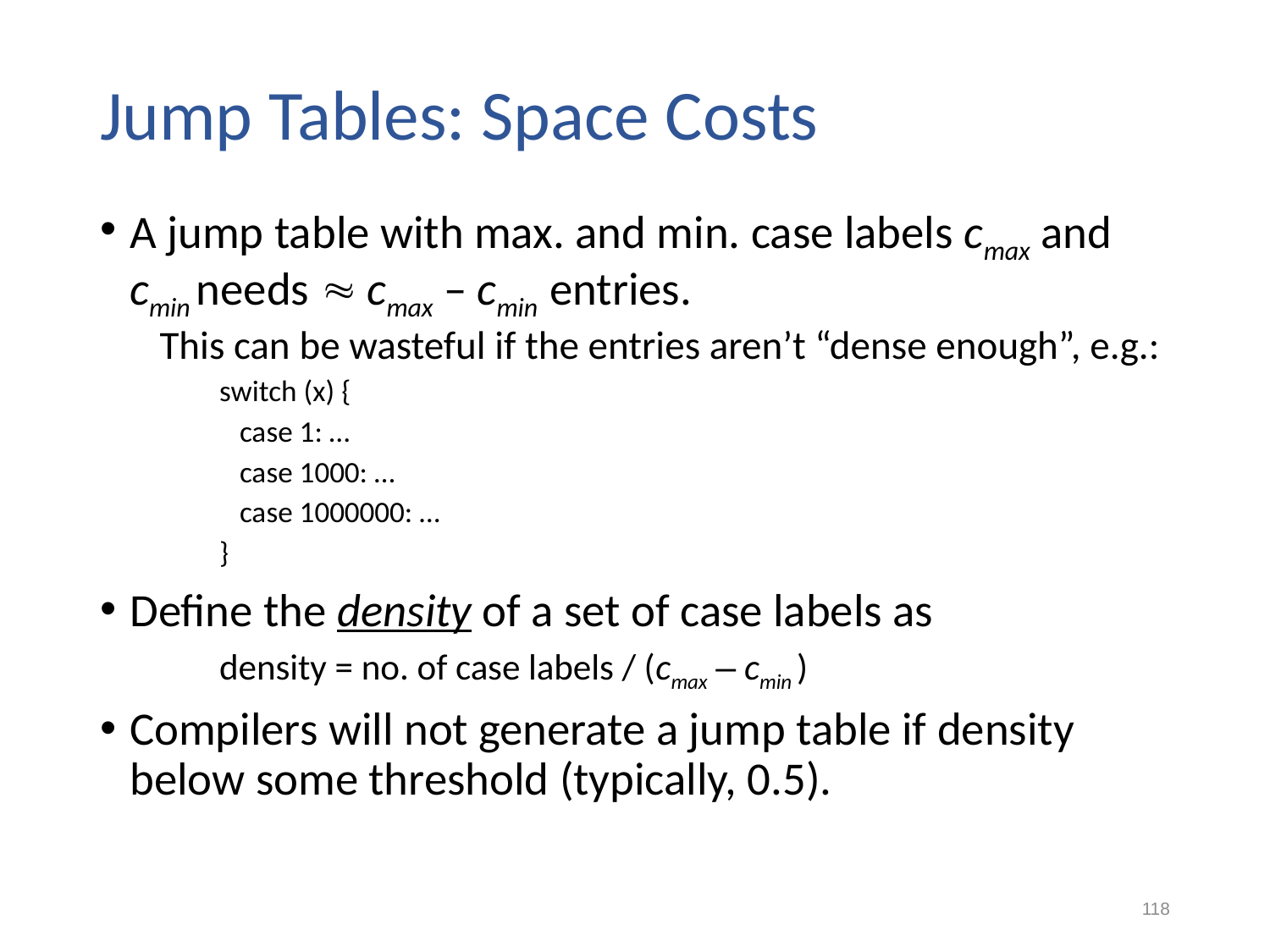

# Jump Tables: Space Costs
A jump table with max. and min. case labels cmax and cmin needs ≈ cmax – cmin  entries.
This can be wasteful if the entries aren’t “dense enough”, e.g.:
switch (x) {
   case 1: …
   case 1000: …
   case 1000000: …
}
Define the density of a set of case labels as
density = no. of case labels / (cmax – cmin )
Compilers will not generate a jump table if density below some threshold (typically, 0.5).
118